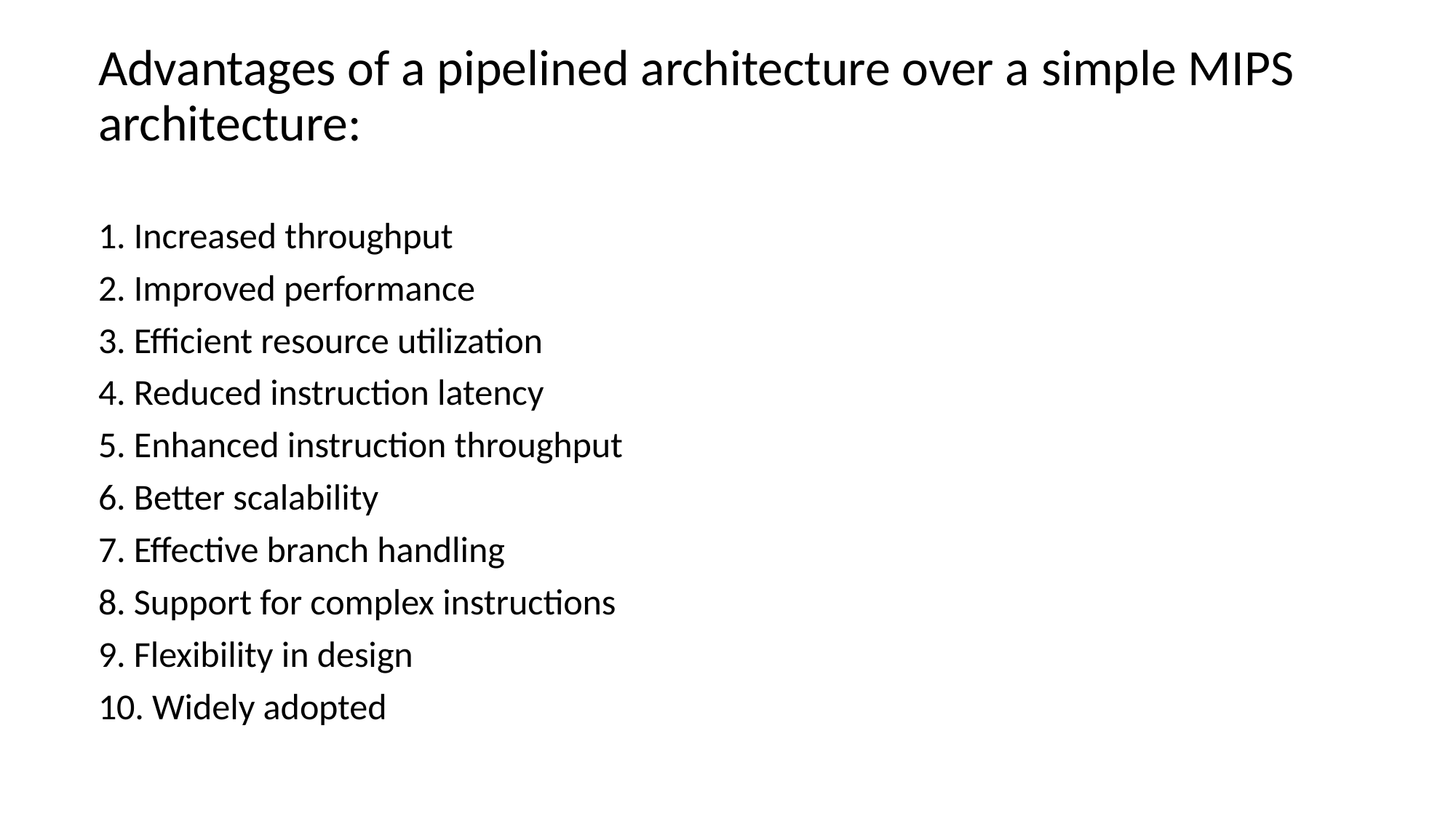

Advantages of a pipelined architecture over a simple MIPS architecture:

1. Increased throughput
2. Improved performance
3. Efficient resource utilization
4. Reduced instruction latency
5. Enhanced instruction throughput
6. Better scalability
7. Effective branch handling
8. Support for complex instructions
9. Flexibility in design
10. Widely adopted